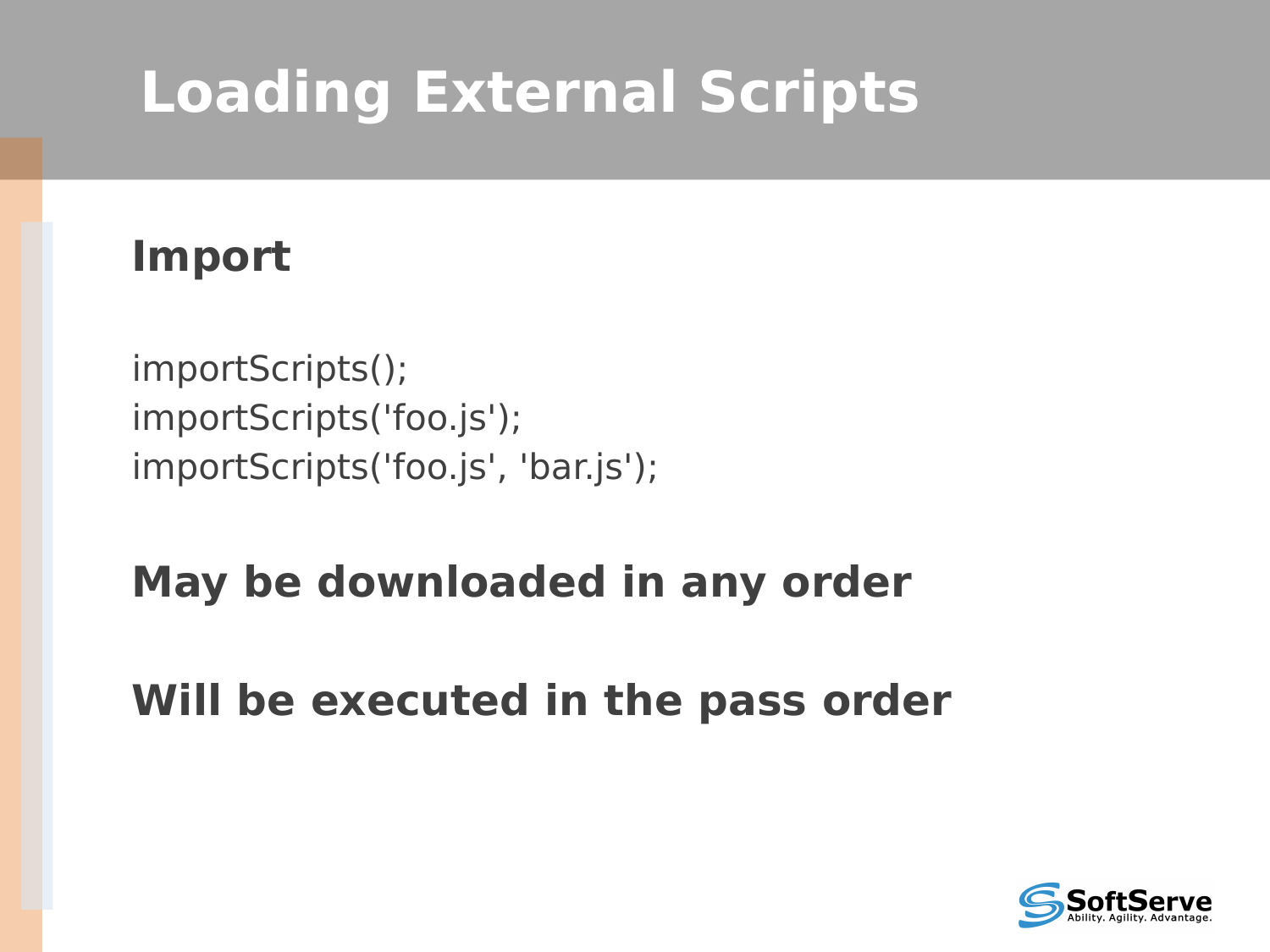

# Loading External Scripts
Import

importScripts();
importScripts('foo.js');
importScripts('foo.js', 'bar.js');

May be downloaded in any order

Will be executed in the pass order